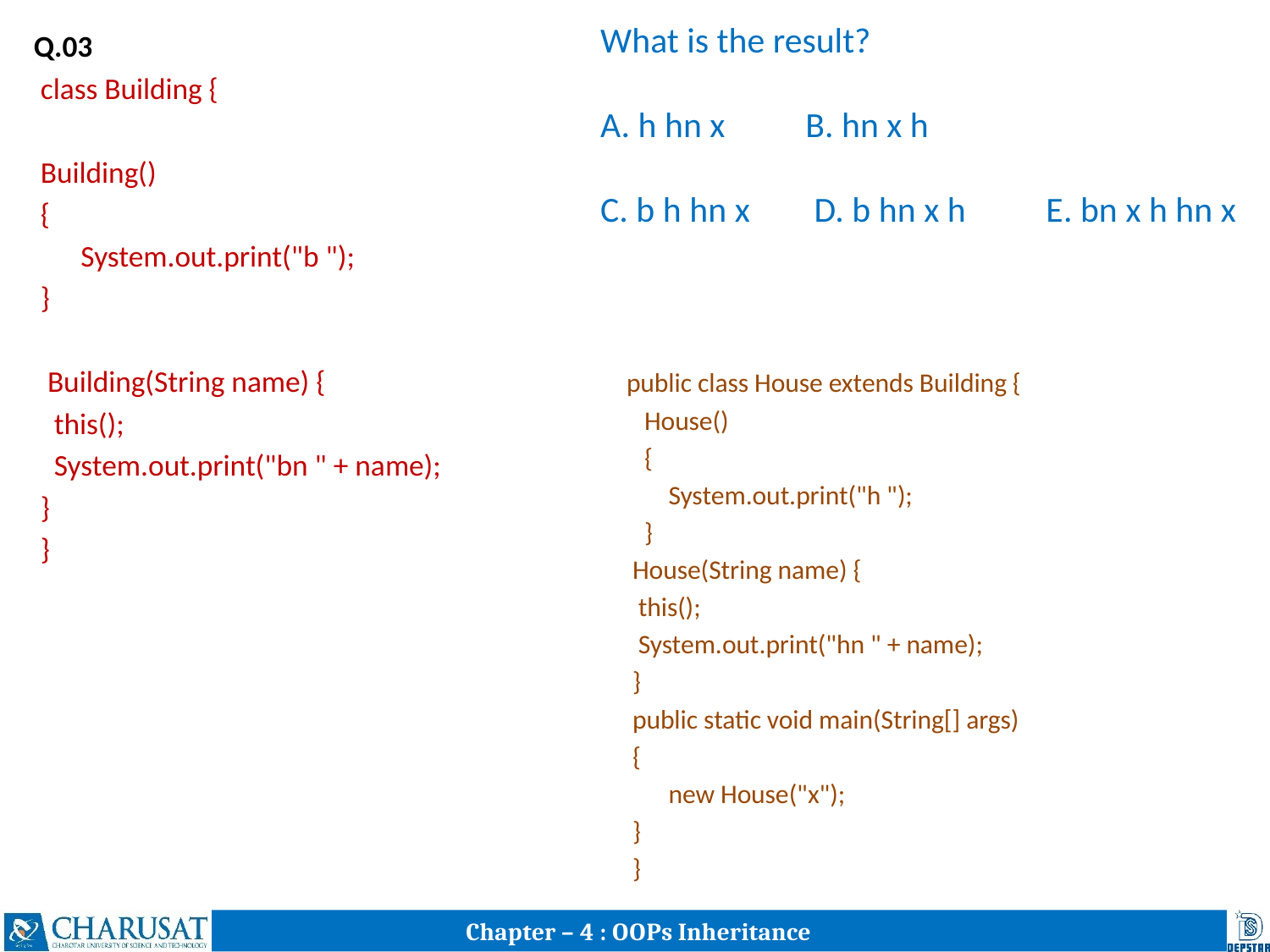

What is the result?
A. h hn x          B. hn x h
C. b h hn x        D. b hn x h          E. bn x h hn x
Q.03
 class Building {

 Building()
 {
 	System.out.print("b ");
 }

  Building(String name) {
   this();
   System.out.print("bn " + name);
 }
 }
public class House extends Building {
   House()
   {
   	System.out.print("h ");
   }
 House(String name) {
  this();
  System.out.print("hn " + name);
 }
 public static void main(String[] args)
 {
 	new House("x");
 }
 }